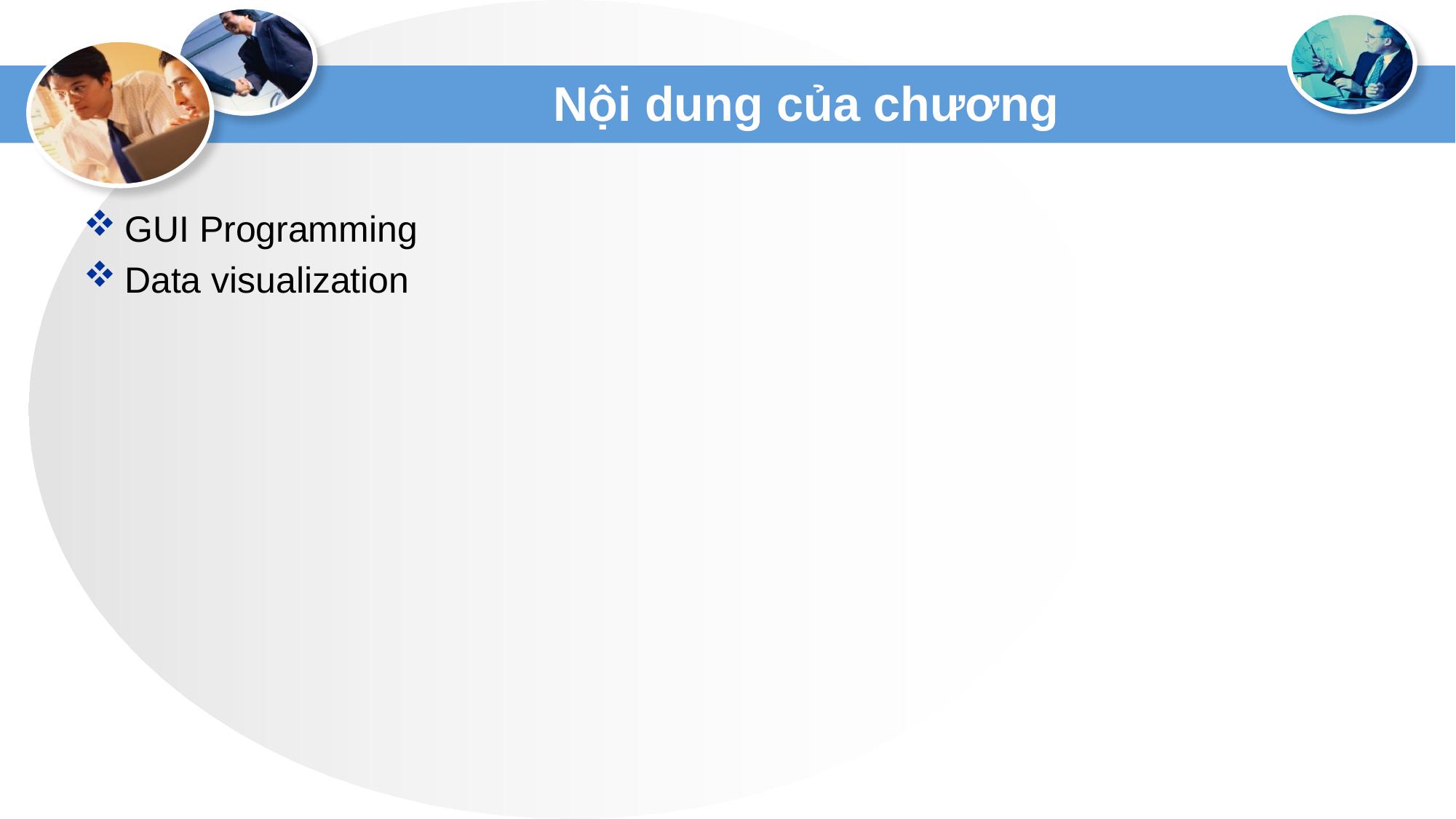

# Nội dung của chương
GUI Programming
Data visualization